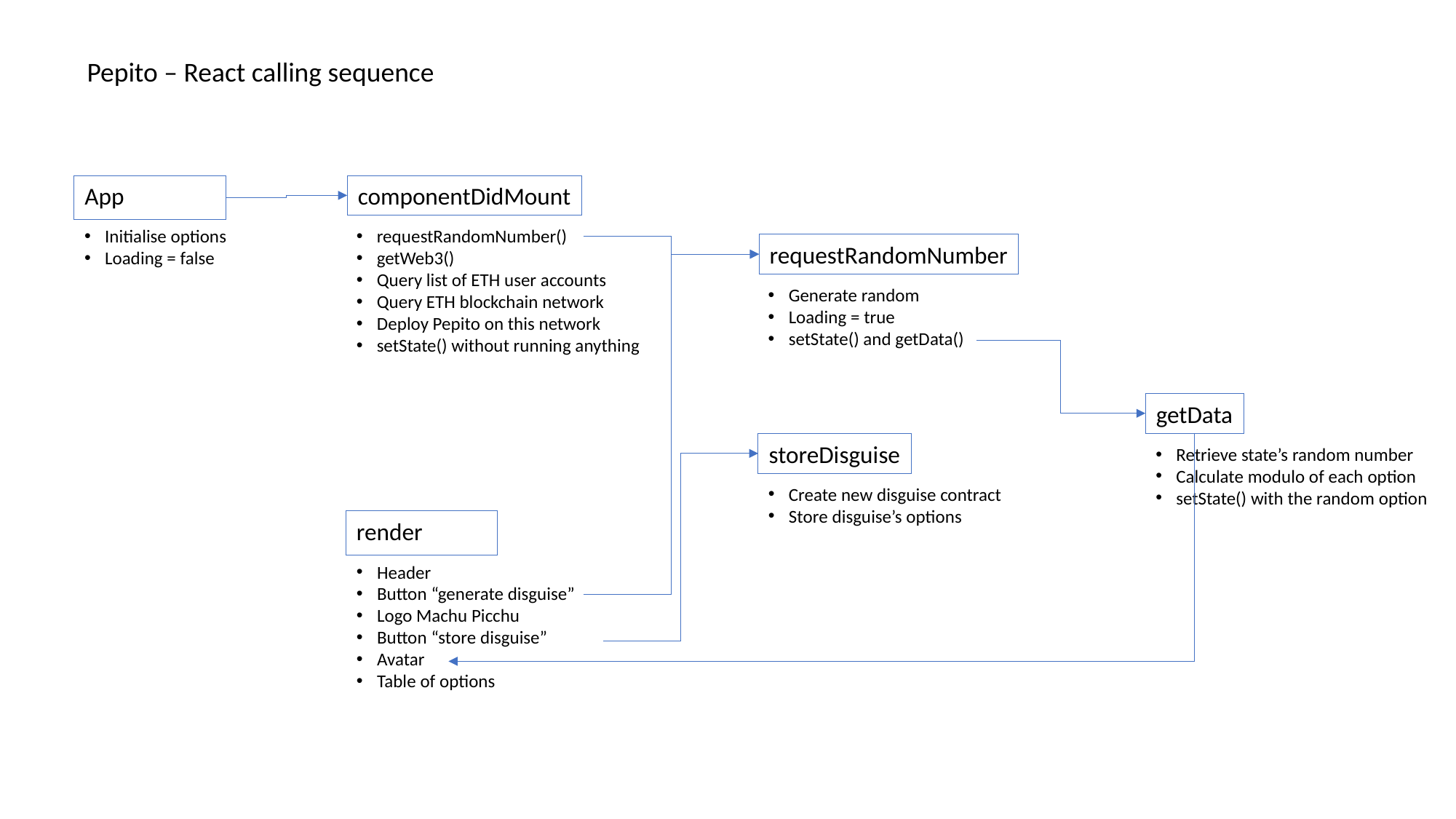

Pepito – React calling sequence
App
componentDidMount
Initialise options
Loading = false
requestRandomNumber()
getWeb3()
Query list of ETH user accounts
Query ETH blockchain network
Deploy Pepito on this network
setState() without running anything
requestRandomNumber
Generate random
Loading = true
setState() and getData()

getData
storeDisguise
Retrieve state’s random number
Calculate modulo of each option
setState() with the random option
Create new disguise contract
Store disguise’s options
render
Header
Button “generate disguise”
Logo Machu Picchu
Button “store disguise”
Avatar
Table of options